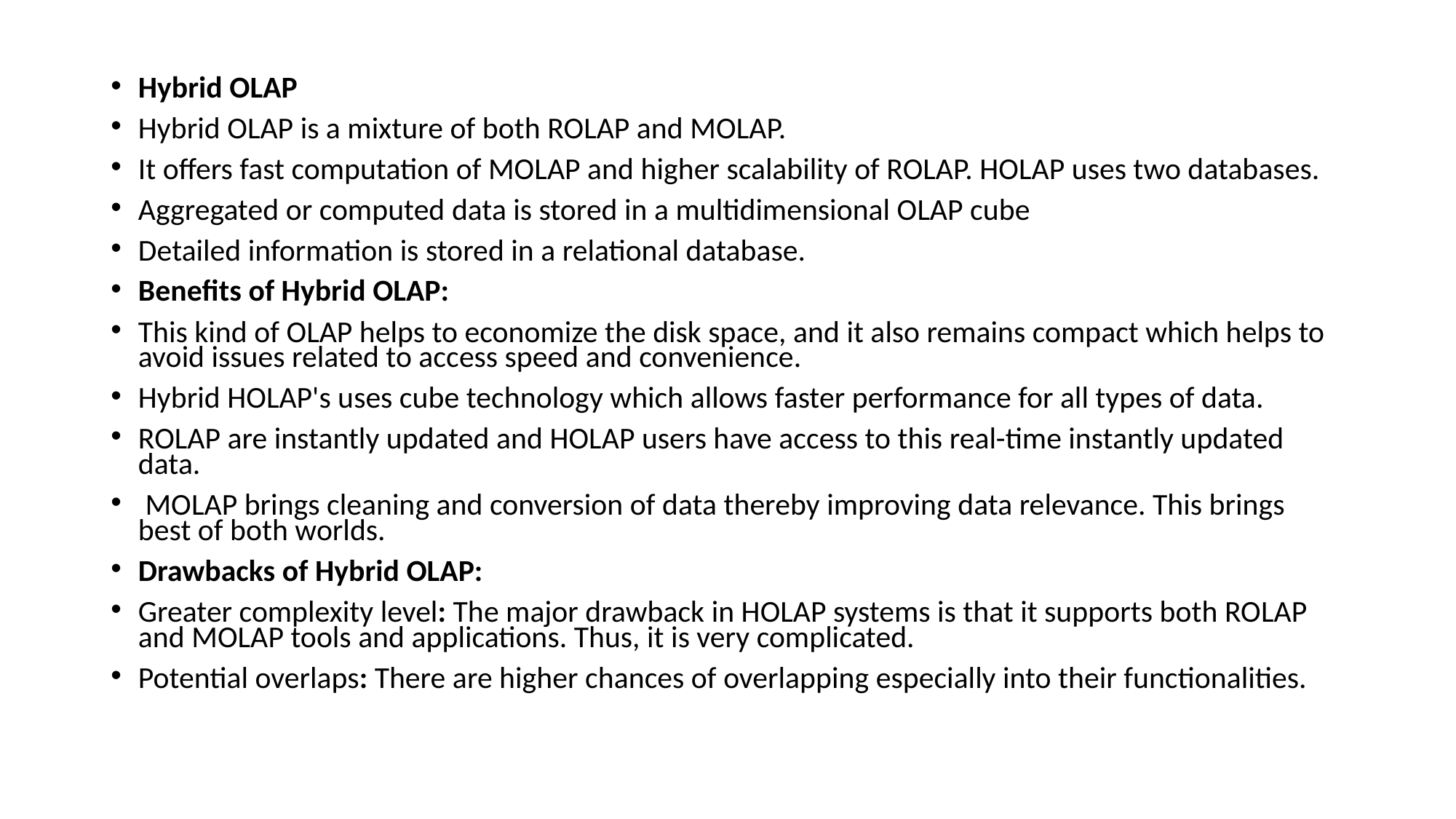

Hybrid OLAP
Hybrid OLAP is a mixture of both ROLAP and MOLAP.
It offers fast computation of MOLAP and higher scalability of ROLAP. HOLAP uses two databases.
Aggregated or computed data is stored in a multidimensional OLAP cube
Detailed information is stored in a relational database.
Benefits of Hybrid OLAP:
This kind of OLAP helps to economize the disk space, and it also remains compact which helps to avoid issues related to access speed and convenience.
Hybrid HOLAP's uses cube technology which allows faster performance for all types of data.
ROLAP are instantly updated and HOLAP users have access to this real-time instantly updated data.
 MOLAP brings cleaning and conversion of data thereby improving data relevance. This brings best of both worlds.
Drawbacks of Hybrid OLAP:
Greater complexity level: The major drawback in HOLAP systems is that it supports both ROLAP and MOLAP tools and applications. Thus, it is very complicated.
Potential overlaps: There are higher chances of overlapping especially into their functionalities.